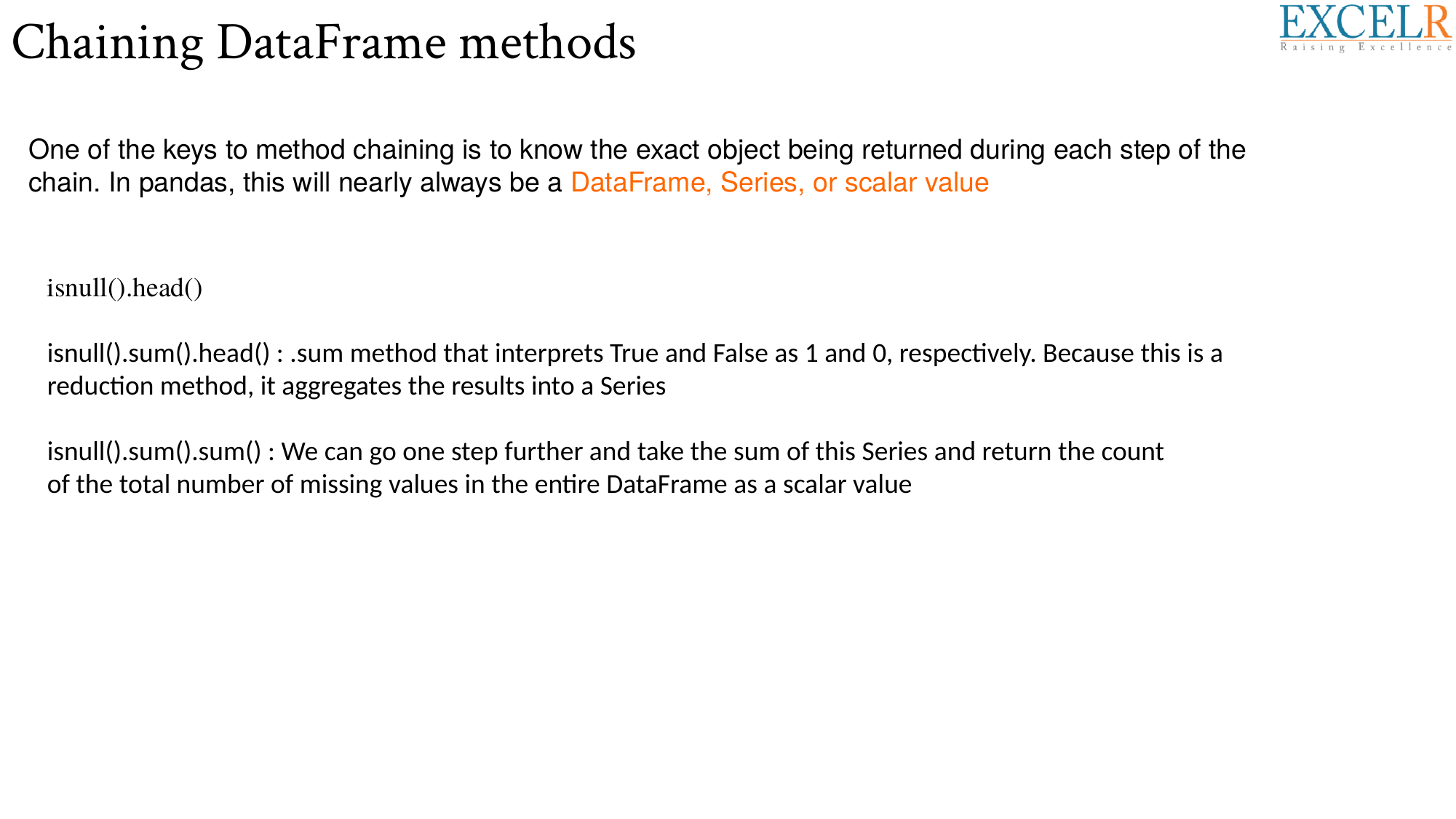

Chaining DataFrame methods
One of the keys to method chaining is to know the exact object being returned during each step of the chain. In pandas, this will nearly always be a DataFrame, Series, or scalar value
isnull().head()

isnull().sum().head() : .sum method that interprets True and False as 1 and 0, respectively. Because this is a reduction method, it aggregates the results into a Series

isnull().sum().sum() : We can go one step further and take the sum of this Series and return the count
of the total number of missing values in the entire DataFrame as a scalar value